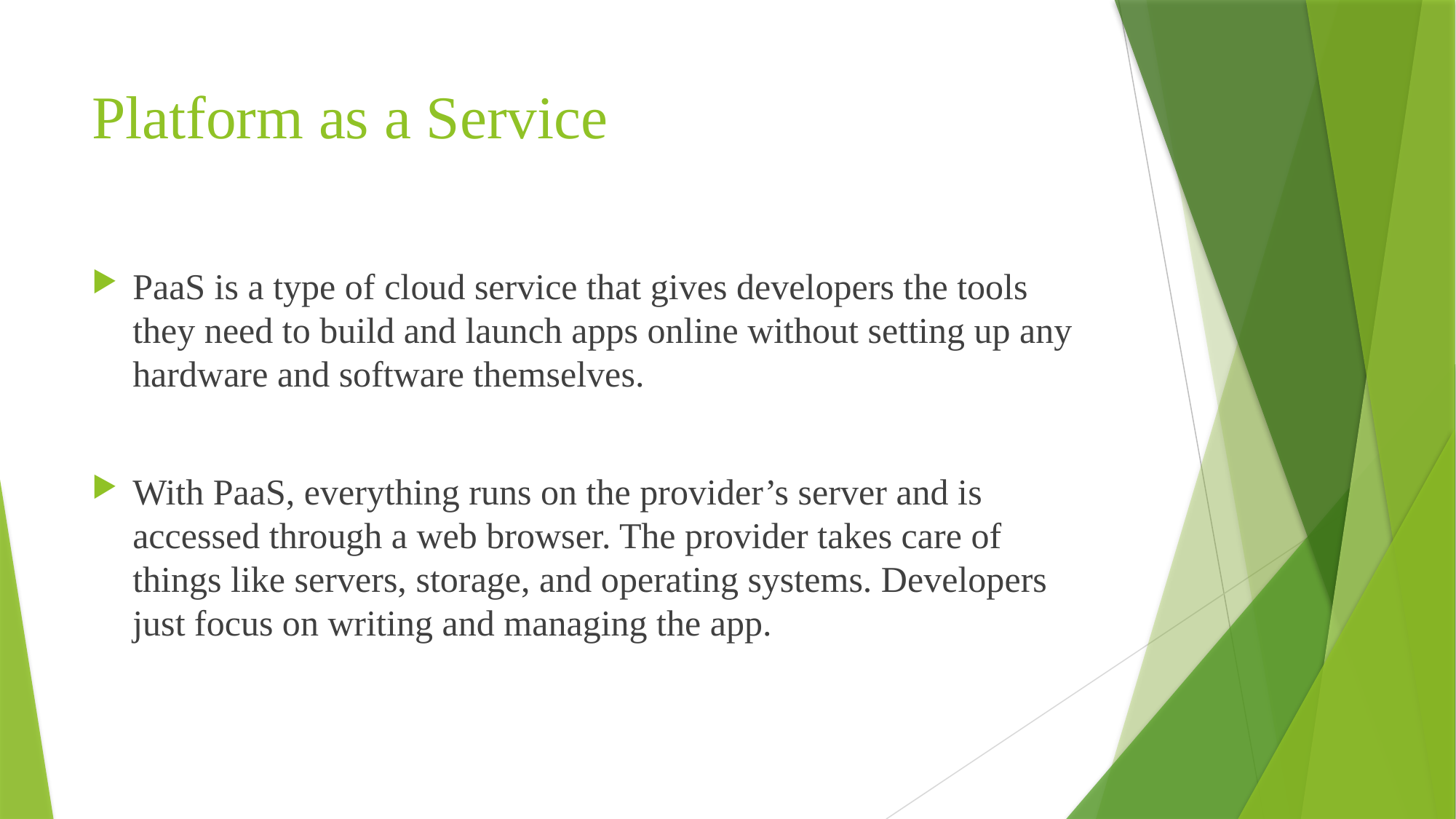

# Platform as a Service
PaaS is a type of cloud service that gives developers the tools they need to build and launch apps online without setting up any hardware and software themselves.

With PaaS, everything runs on the provider’s server and is accessed through a web browser. The provider takes care of things like servers, storage, and operating systems. Developers just focus on writing and managing the app.